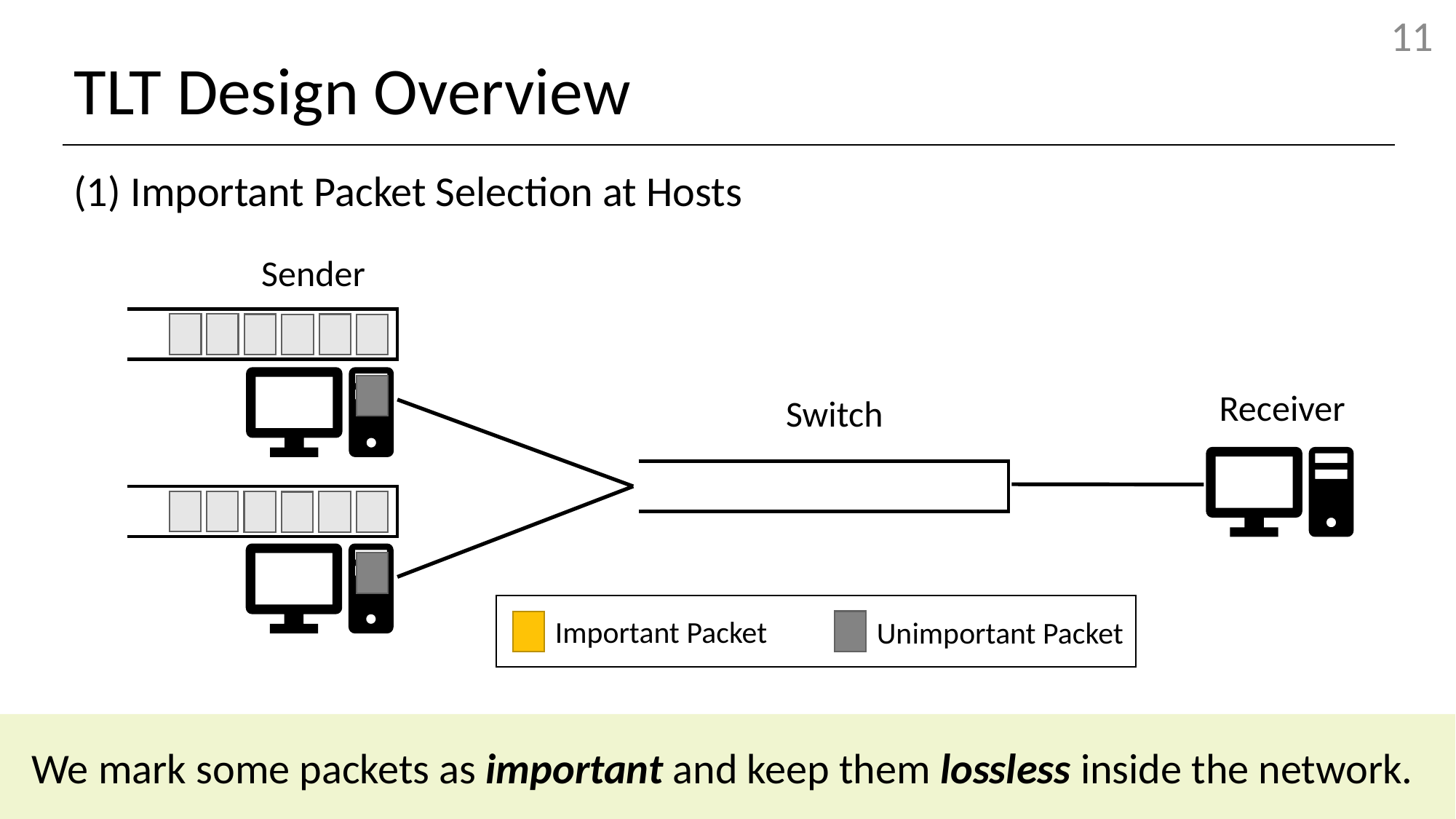

# TLT Design Overview
(1) Important Packet Selection at Hosts
Sender

Receiver
Switch

Important Packet
Unimportant Packet

We mark some packets as important and keep them lossless inside the network.